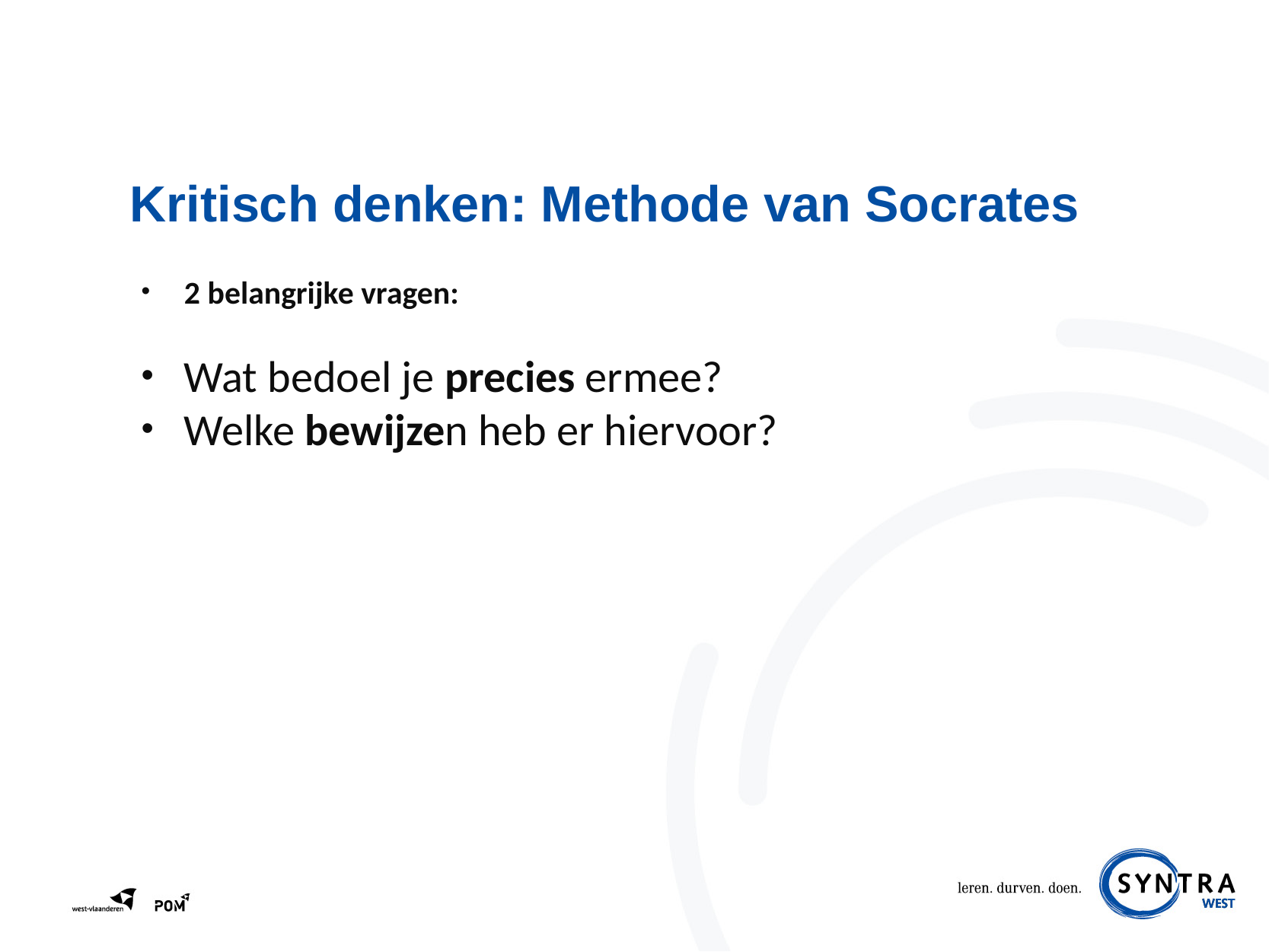

# Kritisch denken: Methode van Socrates
2 belangrijke vragen:

Wat bedoel je precies ermee?
Welke bewijzen heb er hiervoor?